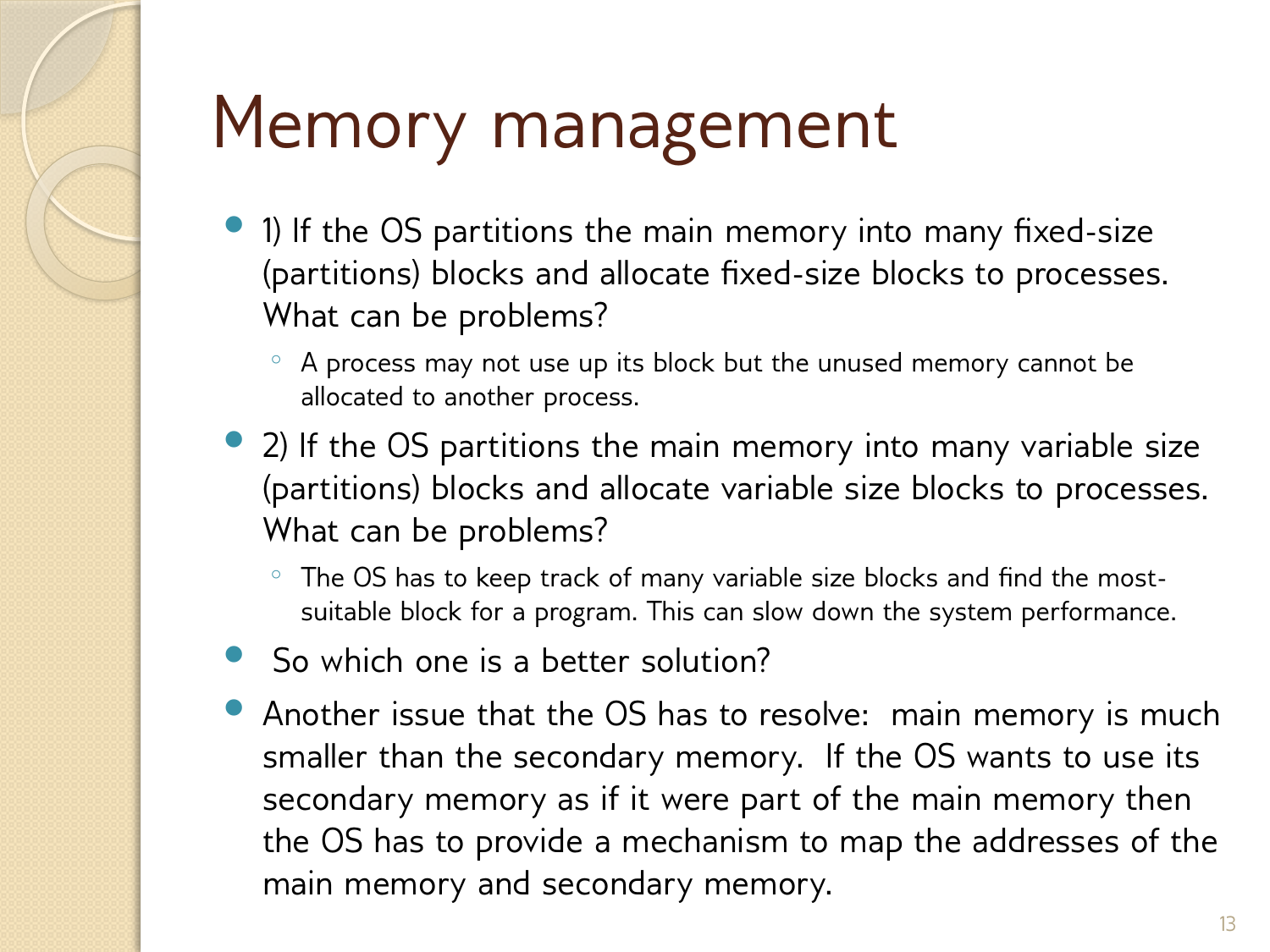

# Memory management
1) If the OS partitions the main memory into many fixed-size (partitions) blocks and allocate fixed-size blocks to processes. What can be problems?
A process may not use up its block but the unused memory cannot be allocated to another process.
2) If the OS partitions the main memory into many variable size (partitions) blocks and allocate variable size blocks to processes. What can be problems?
The OS has to keep track of many variable size blocks and find the most-suitable block for a program. This can slow down the system performance.
 So which one is a better solution?
Another issue that the OS has to resolve:  main memory is much smaller than the secondary memory.  If the OS wants to use its secondary memory as if it were part of the main memory then the OS has to provide a mechanism to map the addresses of the main memory and secondary memory.
13